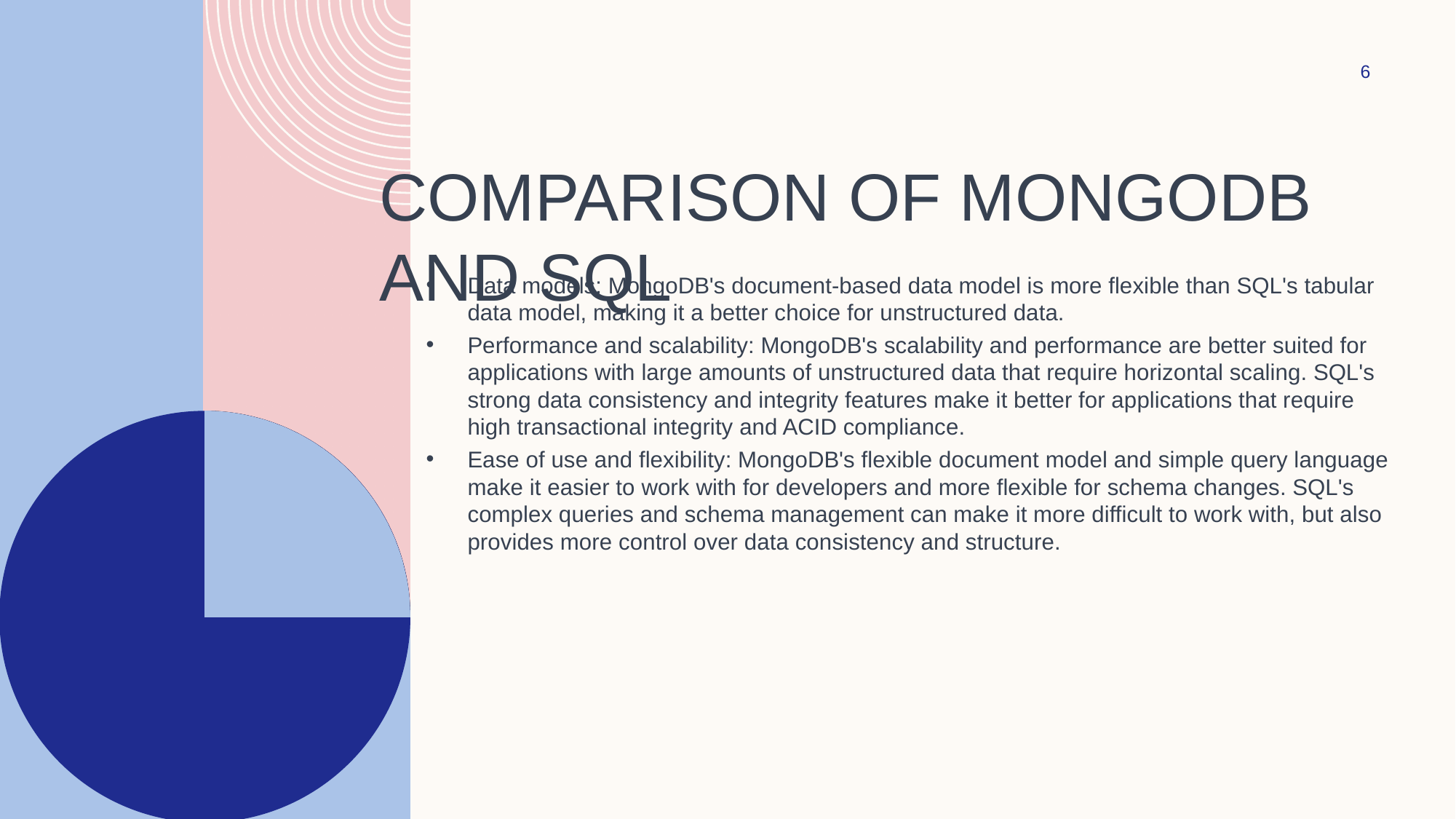

6
# Comparison of MongoDB and SQL
Data models: MongoDB's document-based data model is more flexible than SQL's tabular data model, making it a better choice for unstructured data.
Performance and scalability: MongoDB's scalability and performance are better suited for applications with large amounts of unstructured data that require horizontal scaling. SQL's strong data consistency and integrity features make it better for applications that require high transactional integrity and ACID compliance.
Ease of use and flexibility: MongoDB's flexible document model and simple query language make it easier to work with for developers and more flexible for schema changes. SQL's complex queries and schema management can make it more difficult to work with, but also provides more control over data consistency and structure.